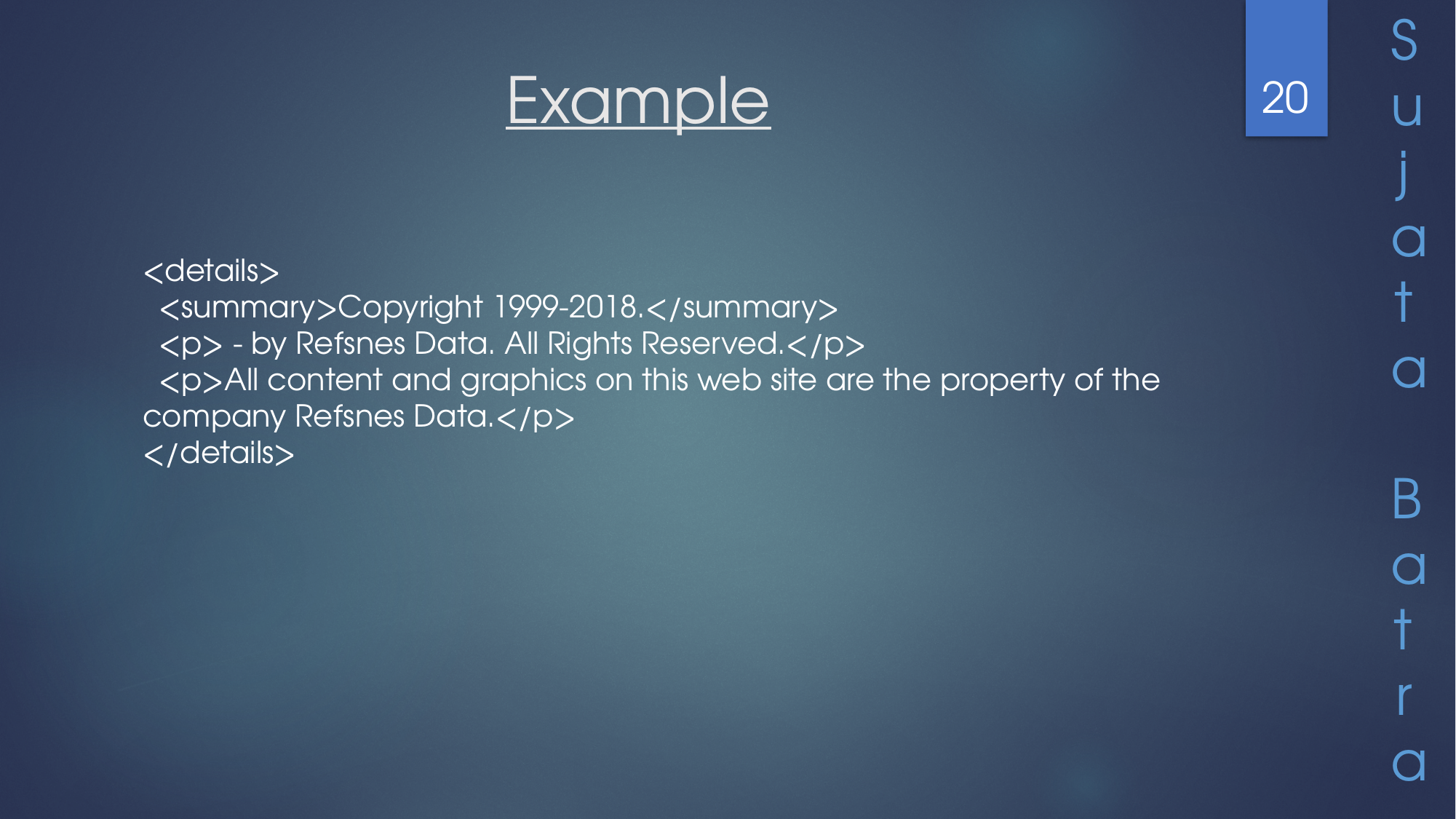

20
# Example
<details>
  <summary>Copyright 1999-2018.</summary>
  <p> - by Refsnes Data. All Rights Reserved.</p>
  <p>All content and graphics on this web site are the property of the company Refsnes Data.</p>
</details>